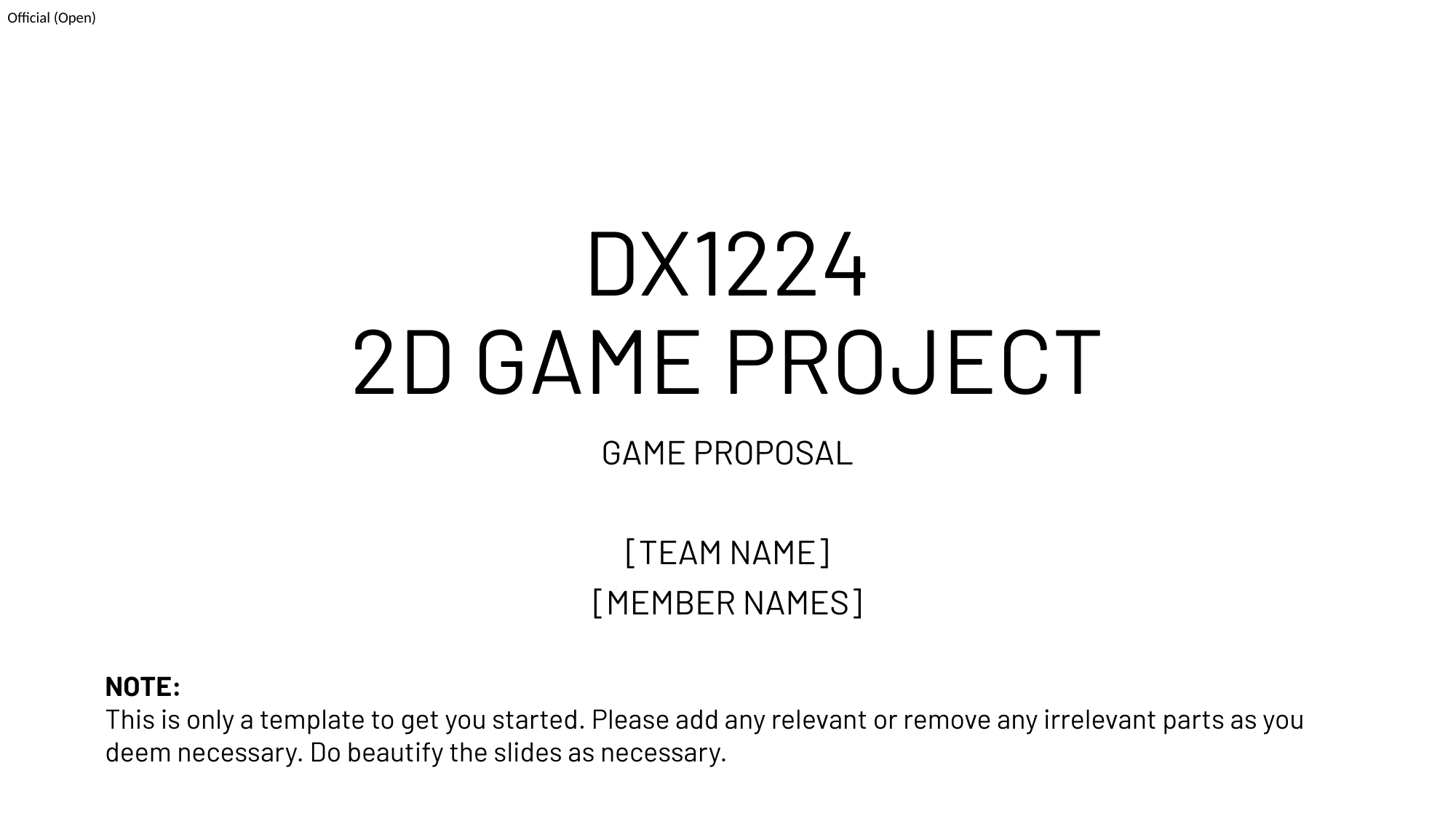

# DX1224 2D GAME PROJECT
GAME PROPOSAL

[TEAM NAME]
[MEMBER NAMES]
NOTE:
This is only a template to get you started. Please add any relevant or remove any irrelevant parts as you deem necessary. Do beautify the slides as necessary.